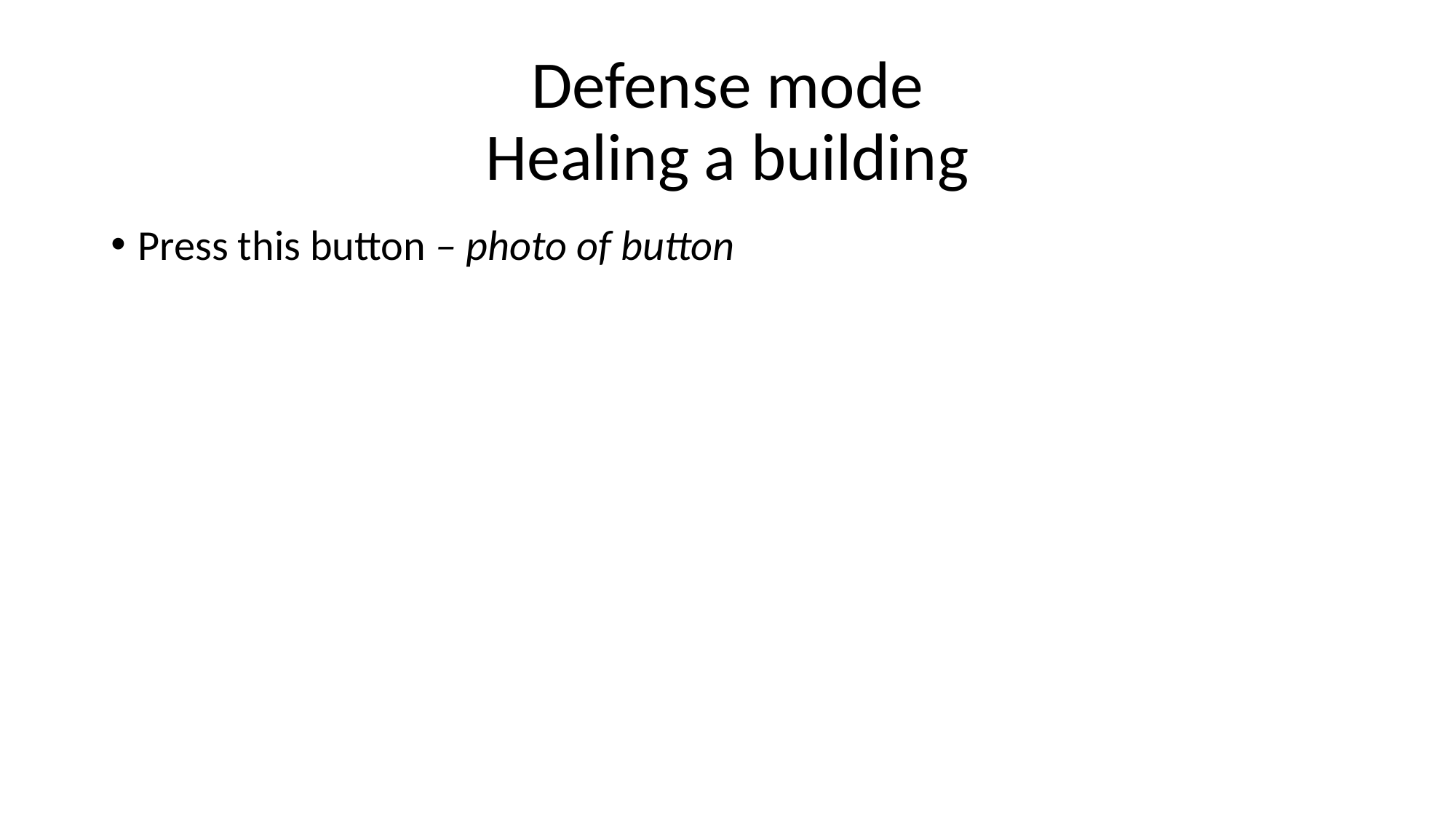

# Defense mode Healing a building
Press this button – photo of button